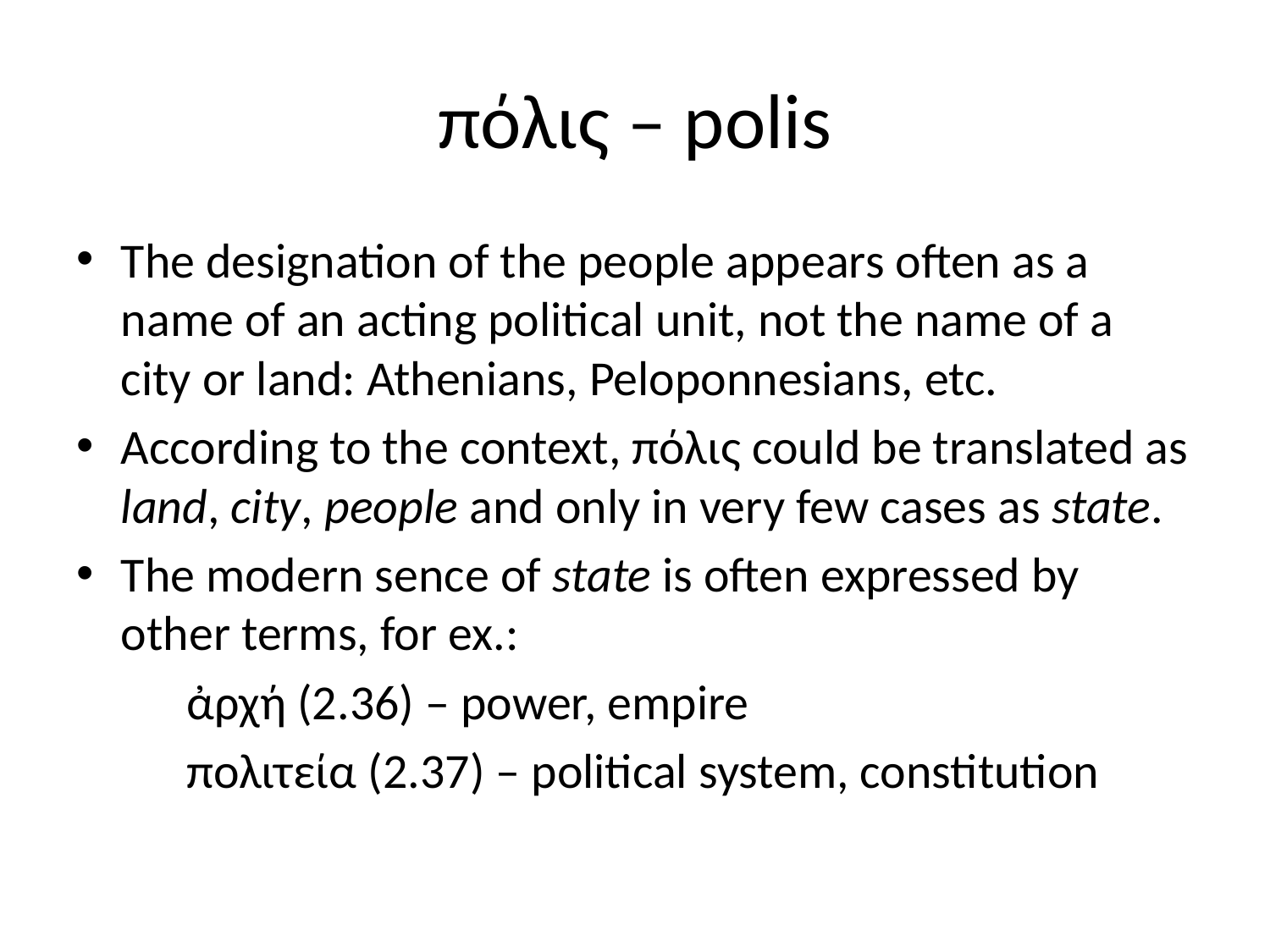

# πόλις – polis
The designation of the people appears often as a name of an acting political unit, not the name of a city or land: Athenians, Peloponnesians, etc.
According to the context, πόλις could be translated as land, city, people and only in very few cases as state.
The modern sence of state is often expressed by other terms, for ex.:
	ἀρχή (2.36) – power, empire
	πολιτεία (2.37) – political system, constitution